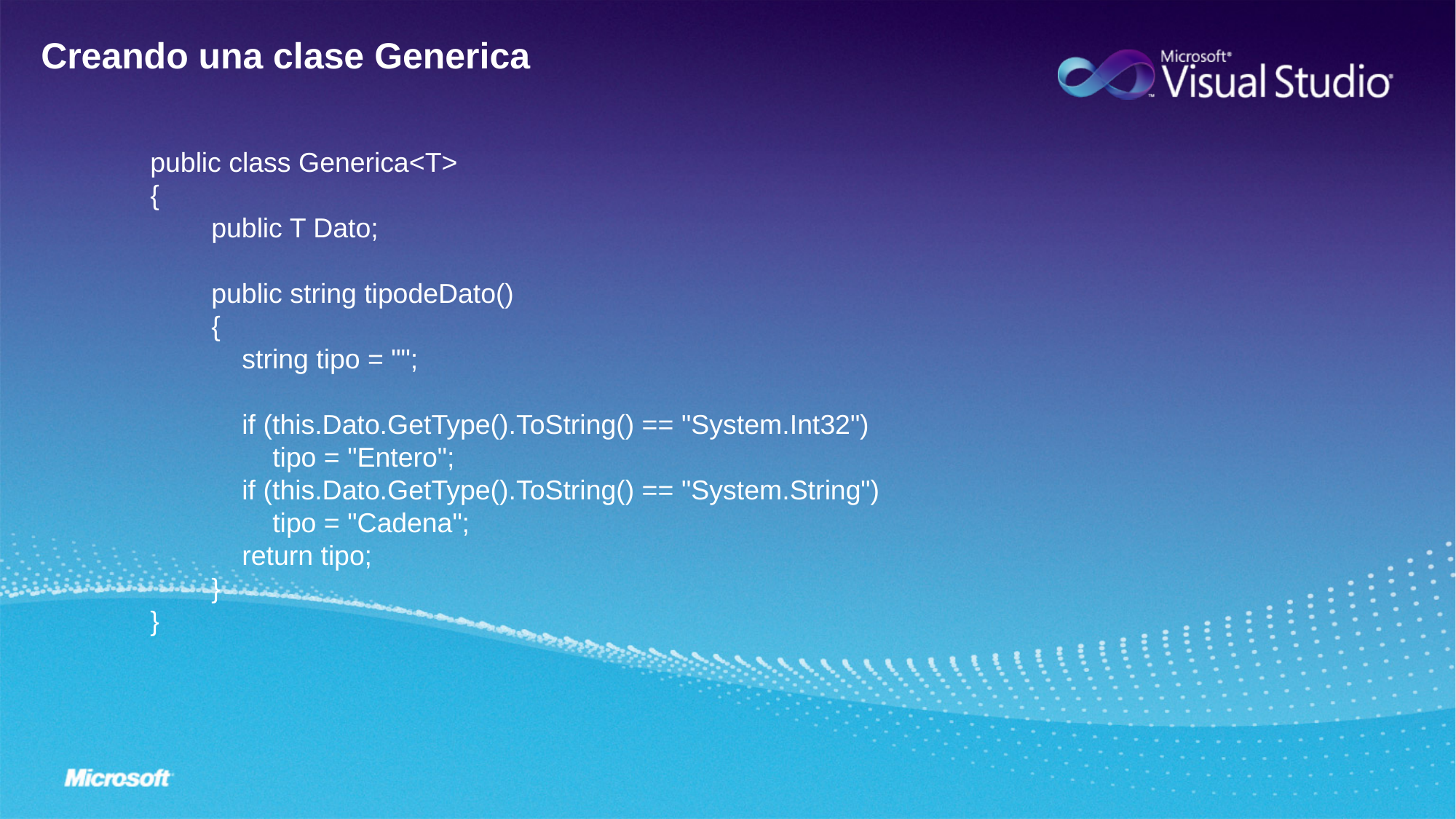

Creando una clase Generica
public class Generica<T>
{
        public T Dato;

        public string tipodeDato()
        {
            string tipo = "";

            if (this.Dato.GetType().ToString() == "System.Int32")
                tipo = "Entero";
            if (this.Dato.GetType().ToString() == "System.String")
                tipo = "Cadena";
            return tipo;
        }
}